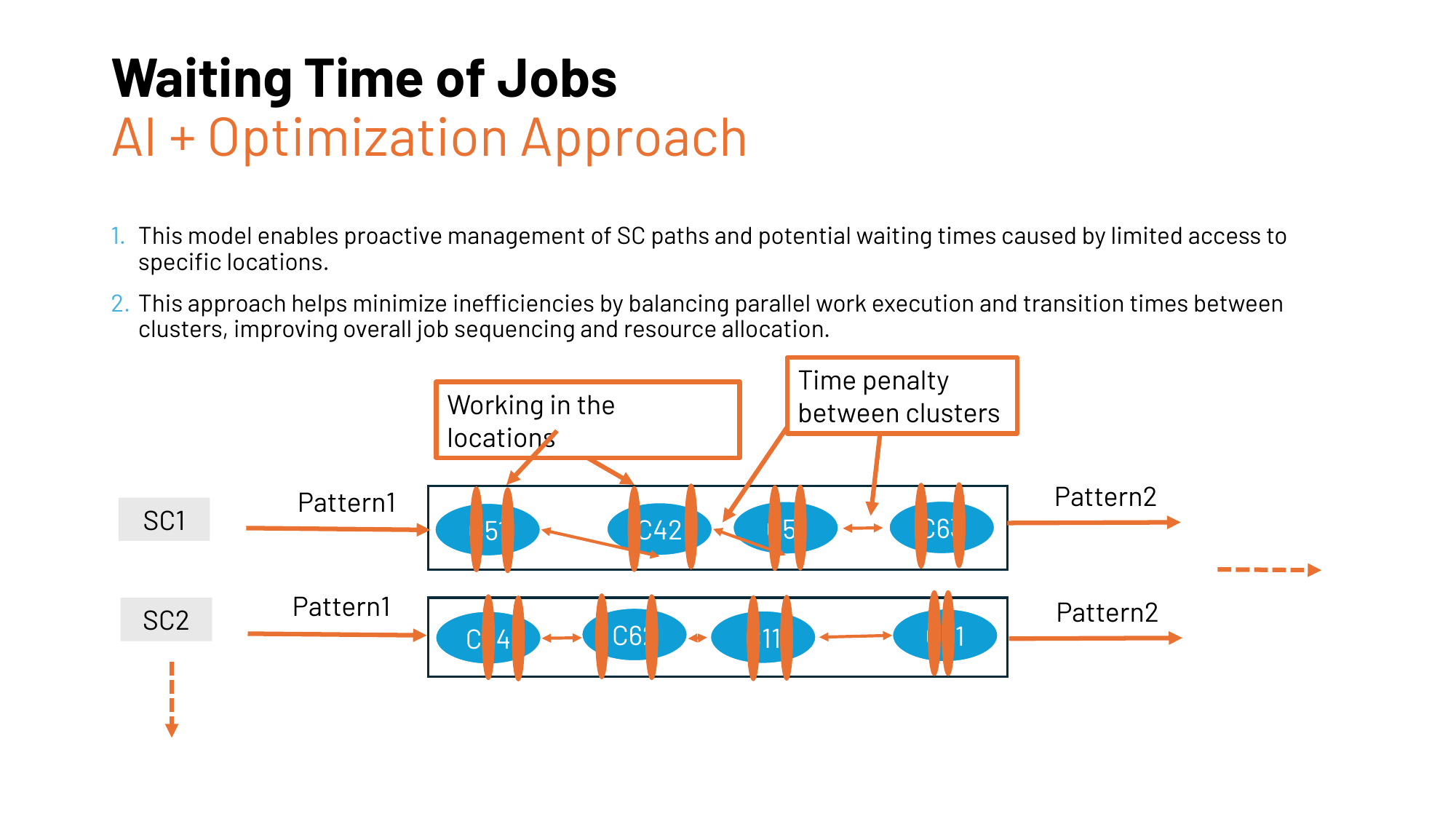

# Waiting Time of Jobs AI + Optimization Approach
This model enables proactive management of SC paths and potential waiting times caused by limited access to specific locations.
This approach helps minimize inefficiencies by balancing parallel work execution and transition times between clusters, improving overall job sequencing and resource allocation.
Time penalty between clusters
Working in the locations
Pattern2
Pattern1

SC1
C63
C51
C42
C51
Pattern1
Pattern2

SC2

C62
C51
C11
C54